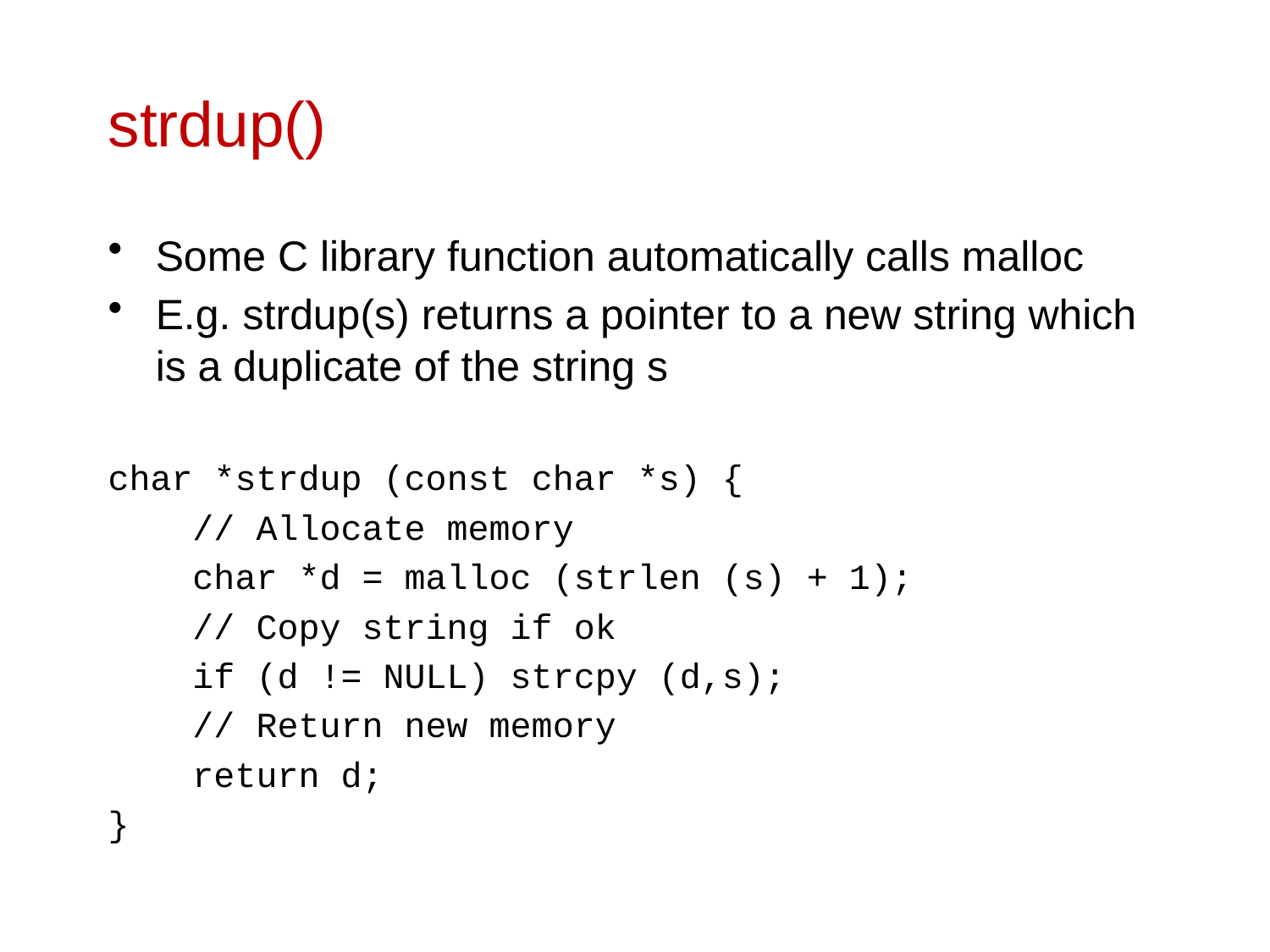

# strdup()
Some C library function automatically calls malloc
E.g. strdup(s) returns a pointer to a new string which is a duplicate of the string s

char *strdup (const char *s) {
    // Allocate memory
    char *d = malloc (strlen (s) + 1);
    // Copy string if ok
    if (d != NULL) strcpy (d,s);
    // Return new memory
    return d;
}